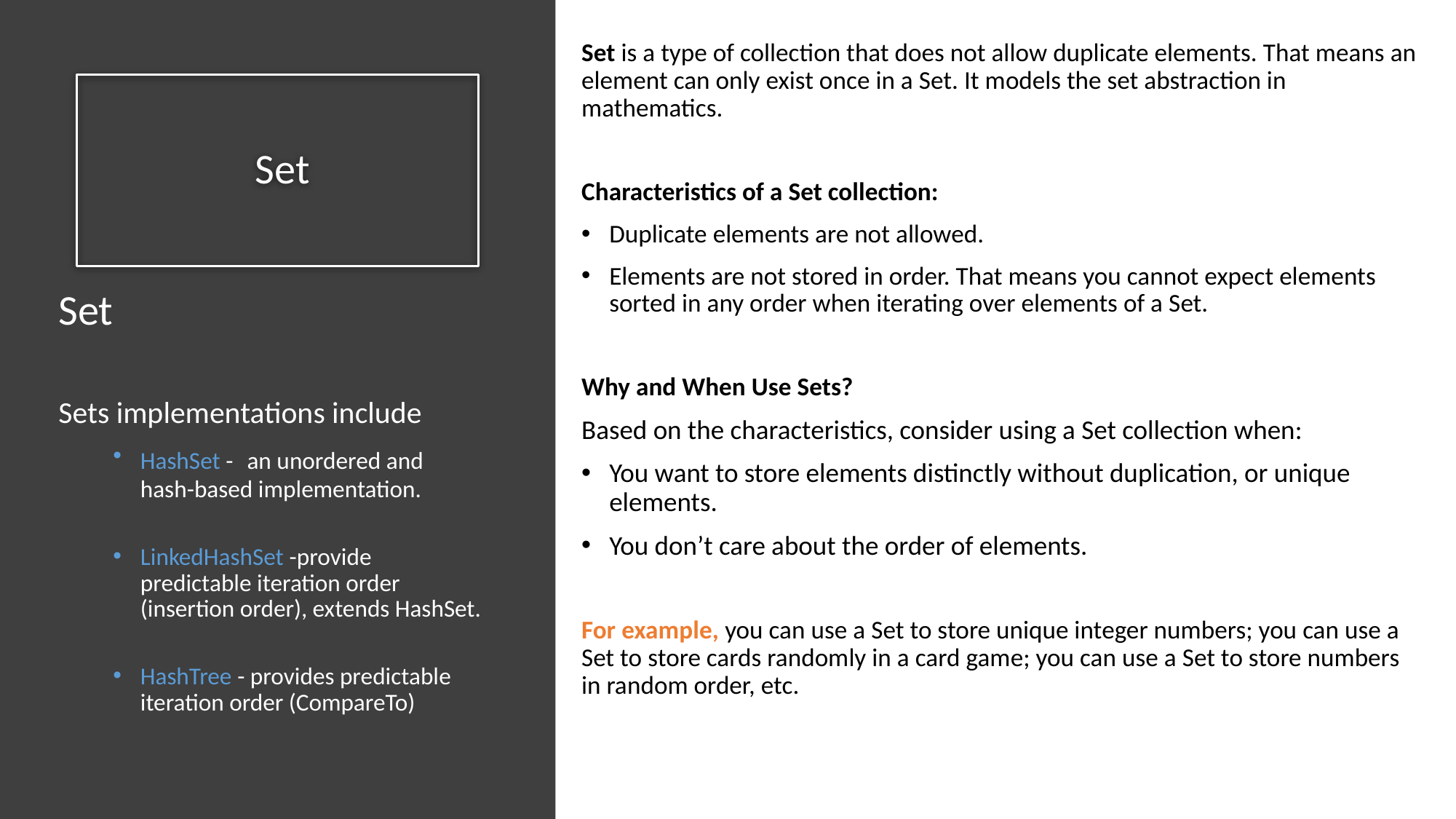

Set is a type of collection that does not allow duplicate elements. That means an element can only exist once in a Set. It models the set abstraction in mathematics.

Characteristics of a Set collection:
Duplicate elements are not allowed.
Elements are not stored in order. That means you cannot expect elements sorted in any order when iterating over elements of a Set.

Why and When Use Sets?
Based on the characteristics, consider using a Set collection when:
You want to store elements distinctly without duplication, or unique elements.
You don’t care about the order of elements.

For example, you can use a Set to store unique integer numbers; you can use a Set to store cards randomly in a card game; you can use a Set to store numbers in random order, etc.
# Set
Set

Sets implementations include
HashSet -  an unordered and hash-based implementation.

LinkedHashSet -provide predictable iteration order  (insertion order), extends HashSet.

HashTree - provides predictable iteration order (CompareTo)